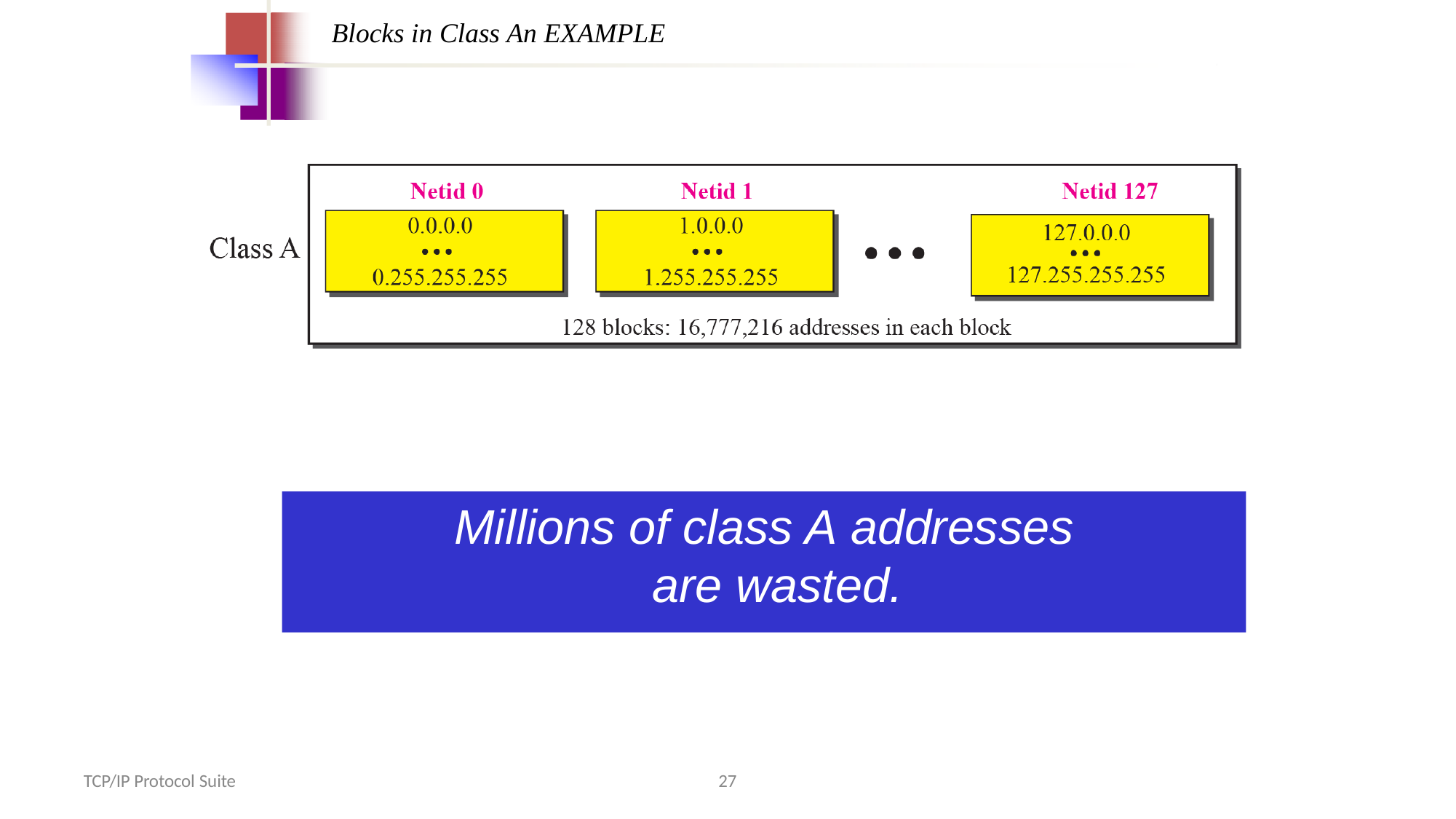

Blocks in Class An EXAMPLE

# Millions of class A addresses  are wasted.
TCP/IP Protocol Suite
27